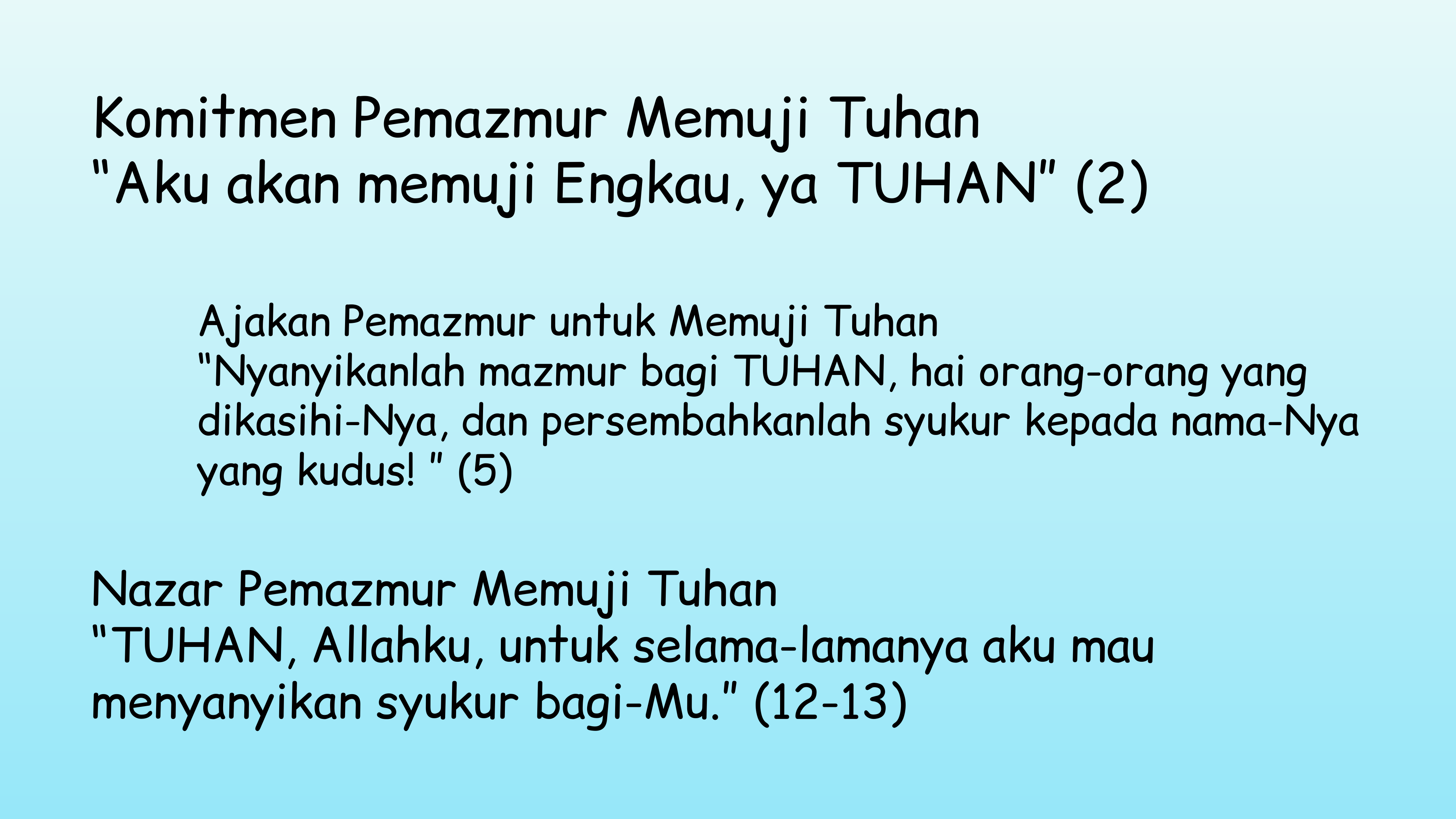

Komitmen Pemazmur Memuji Tuhan
“Aku akan memuji Engkau, ya TUHAN” (2)
Ajakan Pemazmur untuk Memuji Tuhan
“Nyanyikanlah mazmur bagi TUHAN, hai orang-orang yang dikasihi-Nya, dan persembahkanlah syukur kepada nama-Nya yang kudus! ” (5)
Nazar Pemazmur Memuji Tuhan
“TUHAN, Allahku, untuk selama-lamanya aku mau menyanyikan syukur bagi-Mu.” (12-13)